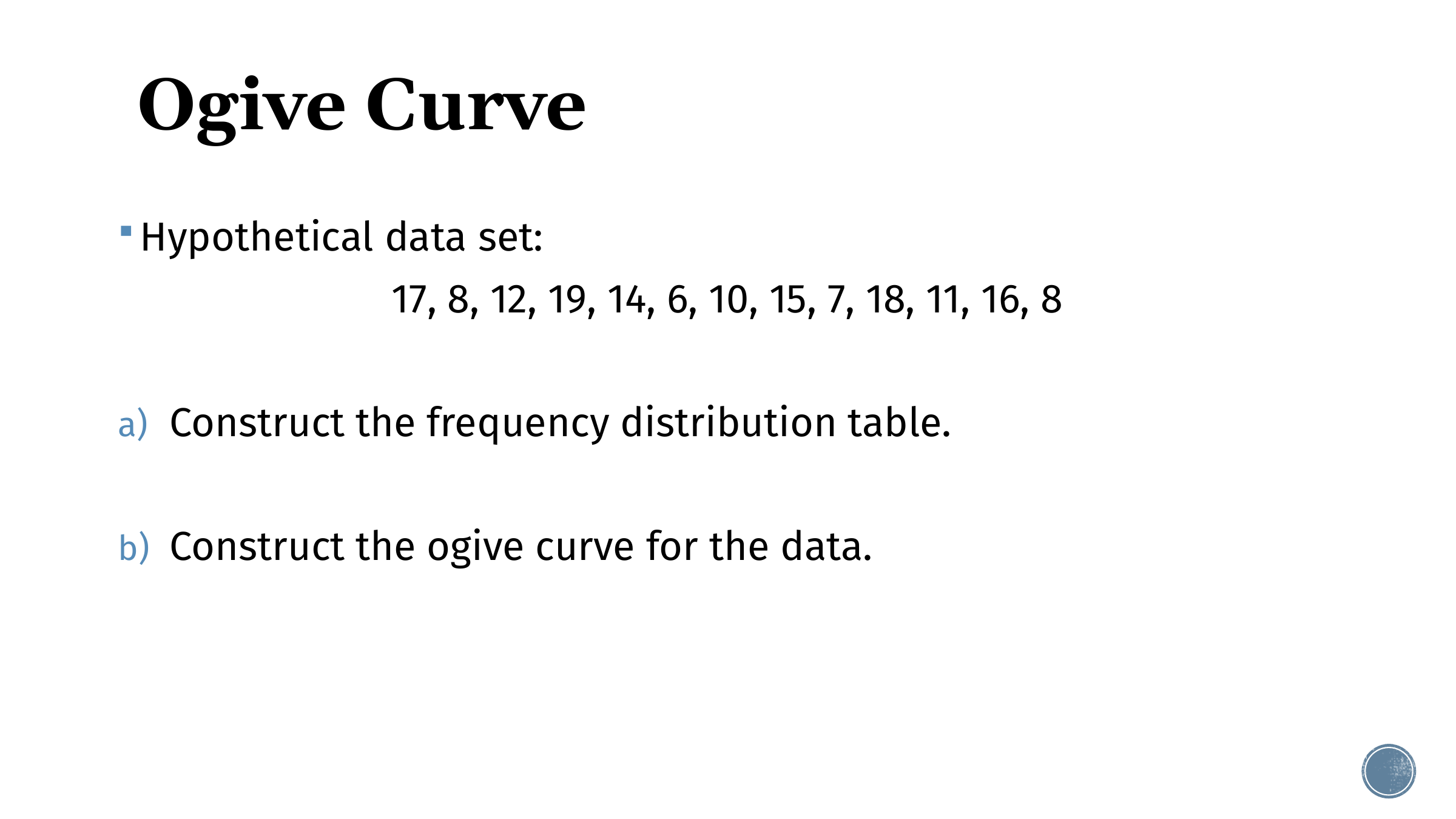

# Ogive Curve
Hypothetical data set:
17, 8, 12, 19, 14, 6, 10, 15, 7, 18, 11, 16, 8

Construct the frequency distribution table.

Construct the ogive curve for the data.